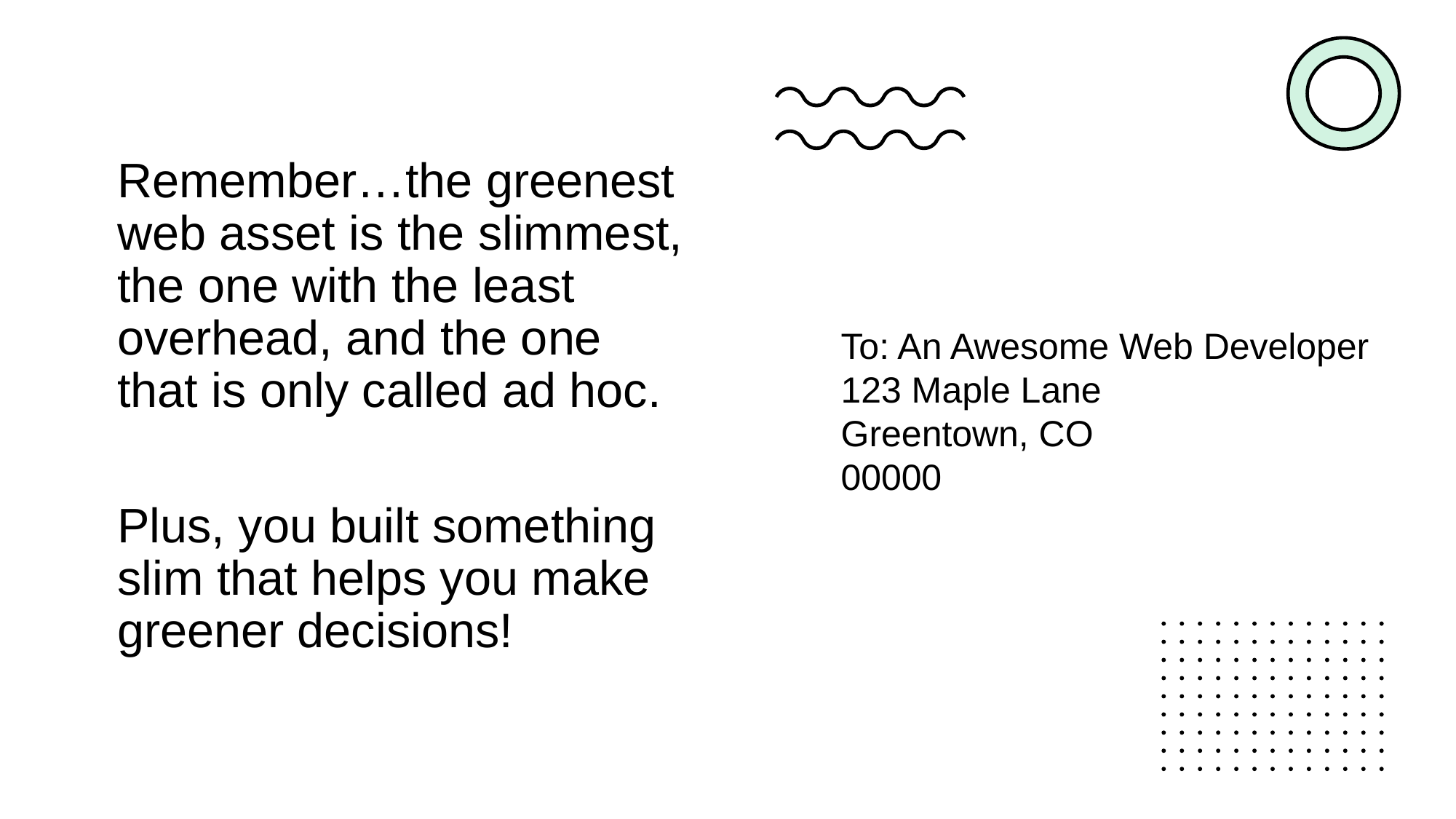

Remember…the greenest web asset is the slimmest, the one with the least overhead, and the one that is only called ad hoc.

Plus, you built something slim that helps you make greener decisions!
To: An Awesome Web Developer
123 Maple Lane
Greentown, CO
00000